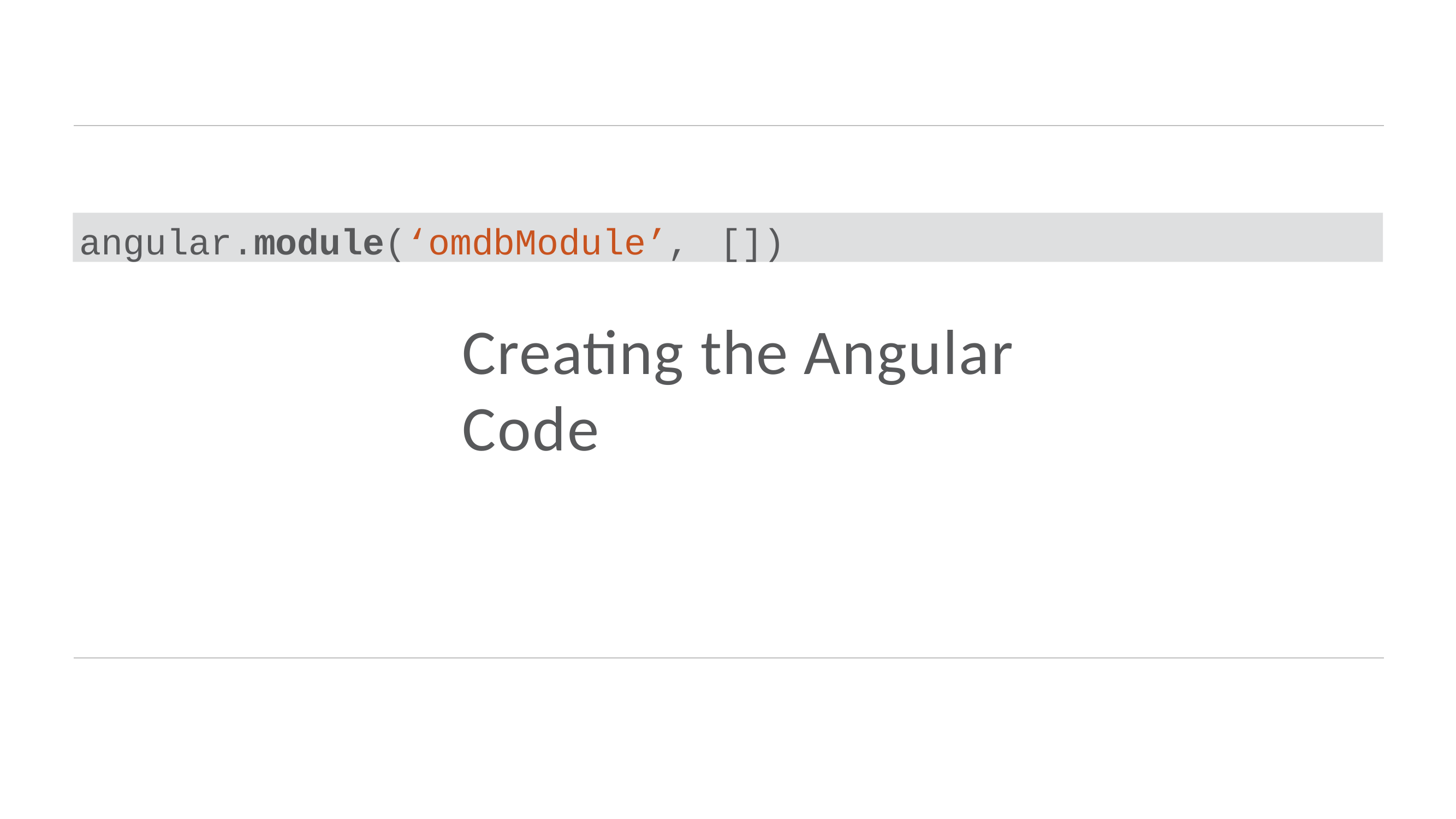

angular.module(‘omdbModule’,	[])
# Creating the Angular Code